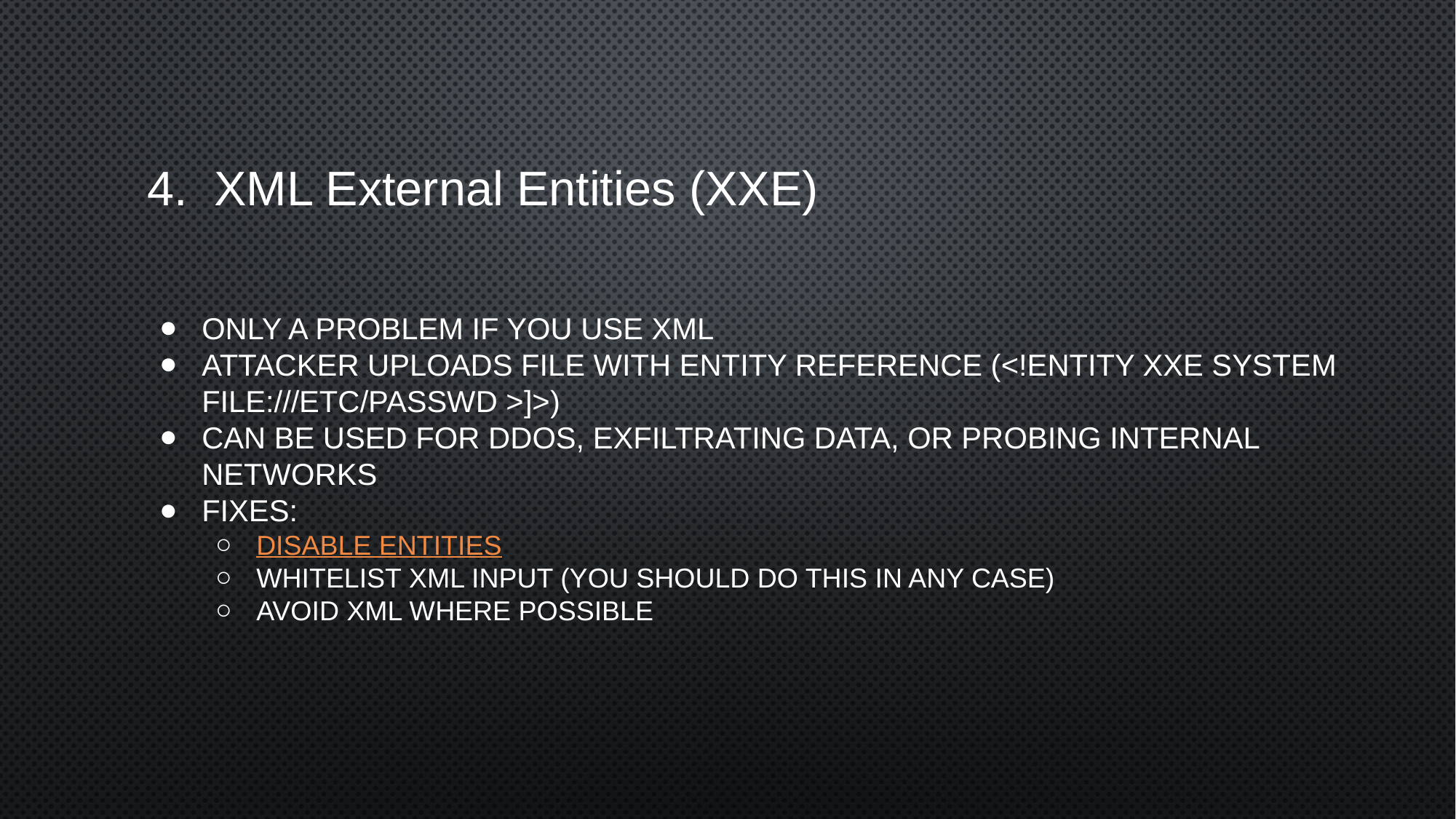

# 4.  XML External Entities (XXE)
Only a problem if you use XML
Attacker uploads file with entity reference (<!ENTITY xxe SYSTEM file:///etc/passwd >]>)
Can be used for DDOS, exfiltrating data, or probing internal networks
Fixes:
Disable entities
Whitelist XML input (you should do this in any case)
Avoid XML where possible